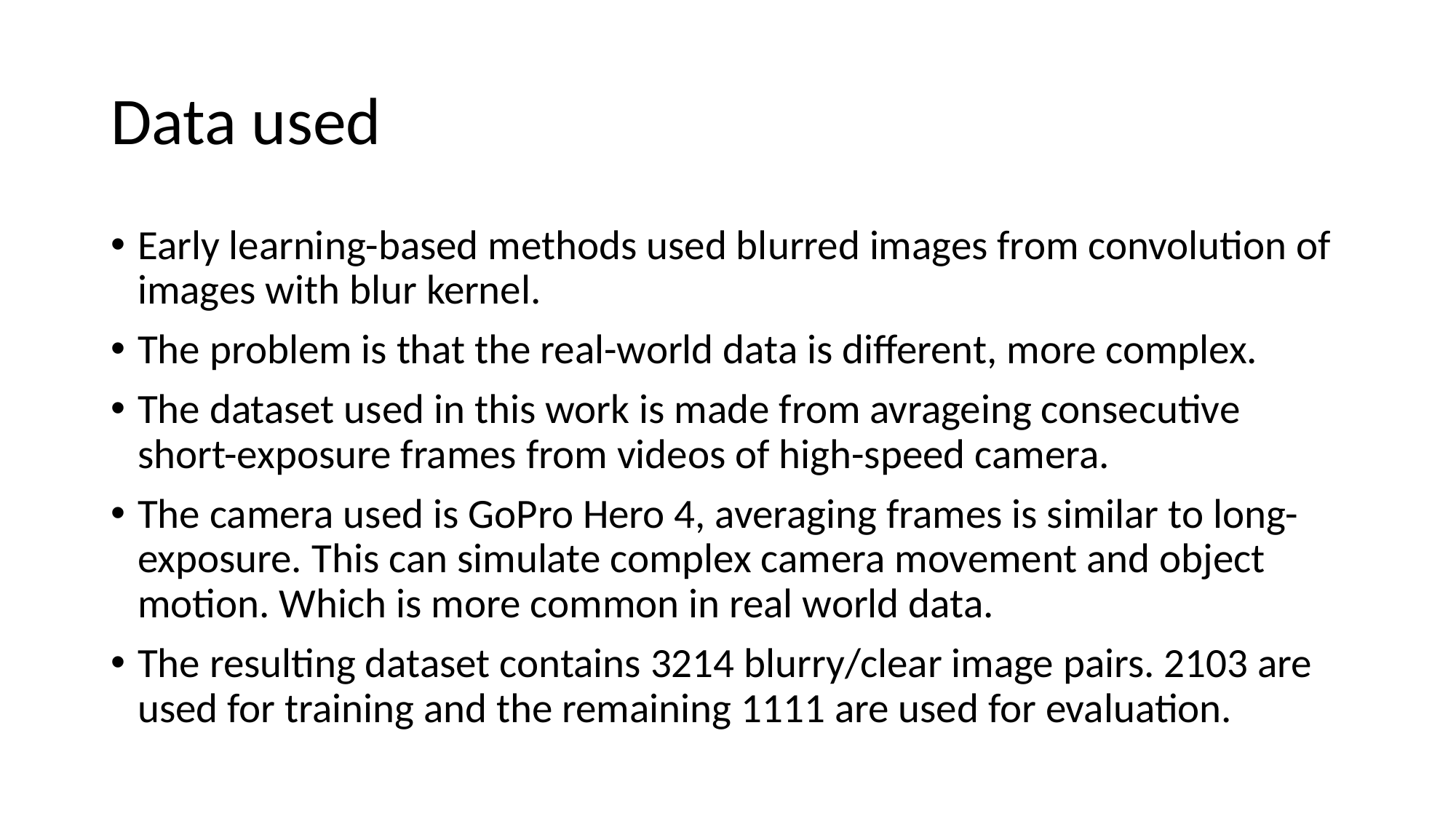

# Data used
Early learning-based methods used blurred images from convolution of images with blur kernel.
The problem is that the real-world data is different, more complex.
The dataset used in this work is made from avrageing consecutive short-exposure frames from videos of high-speed camera.
The camera used is GoPro Hero 4, averaging frames is similar to long-exposure. This can simulate complex camera movement and object motion. Which is more common in real world data.
The resulting dataset contains 3214 blurry/clear image pairs. 2103 are used for training and the remaining 1111 are used for evaluation.